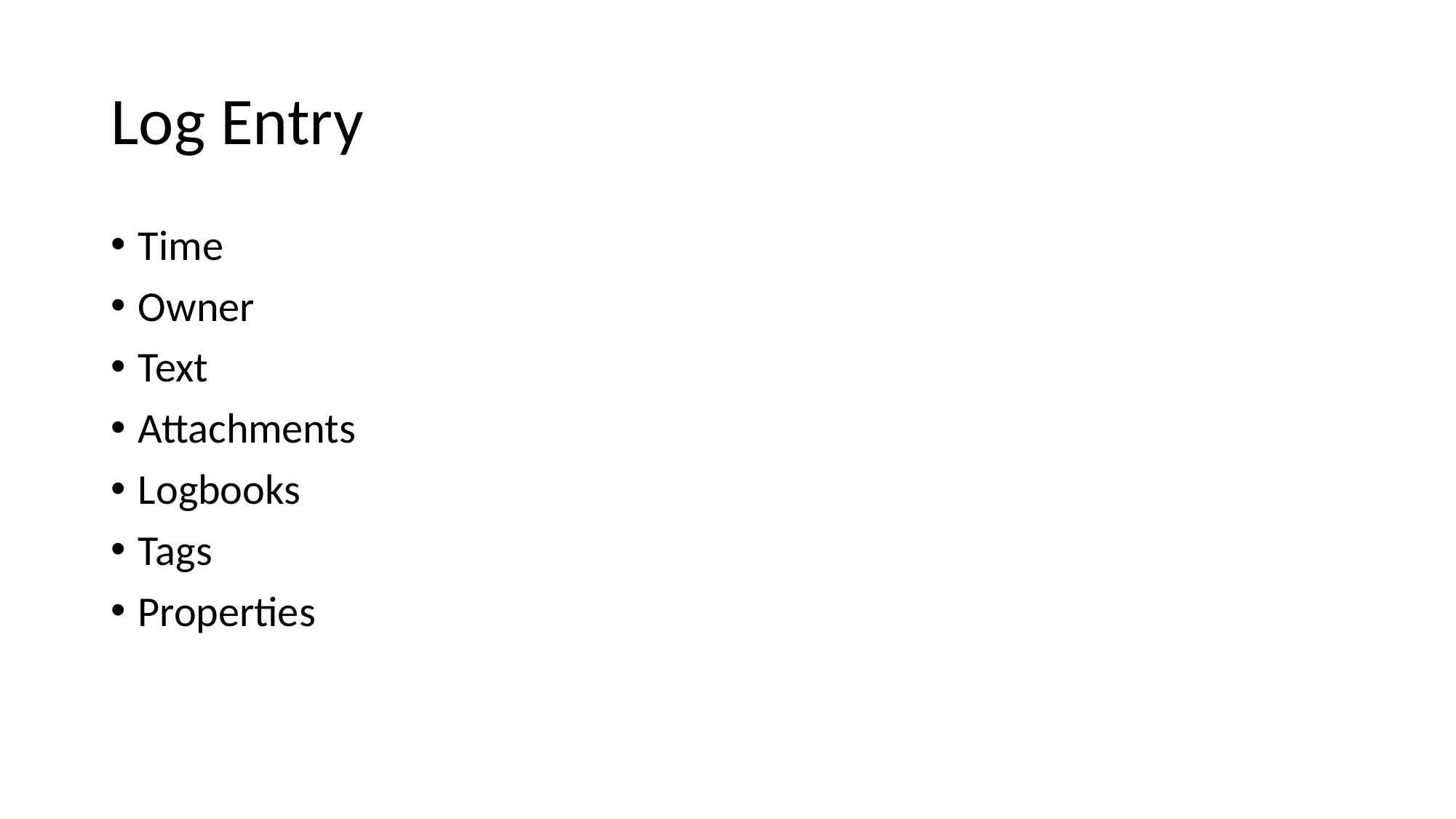

# Log Entry
Time
Owner
Text
Attachments
Logbooks
Tags
Properties